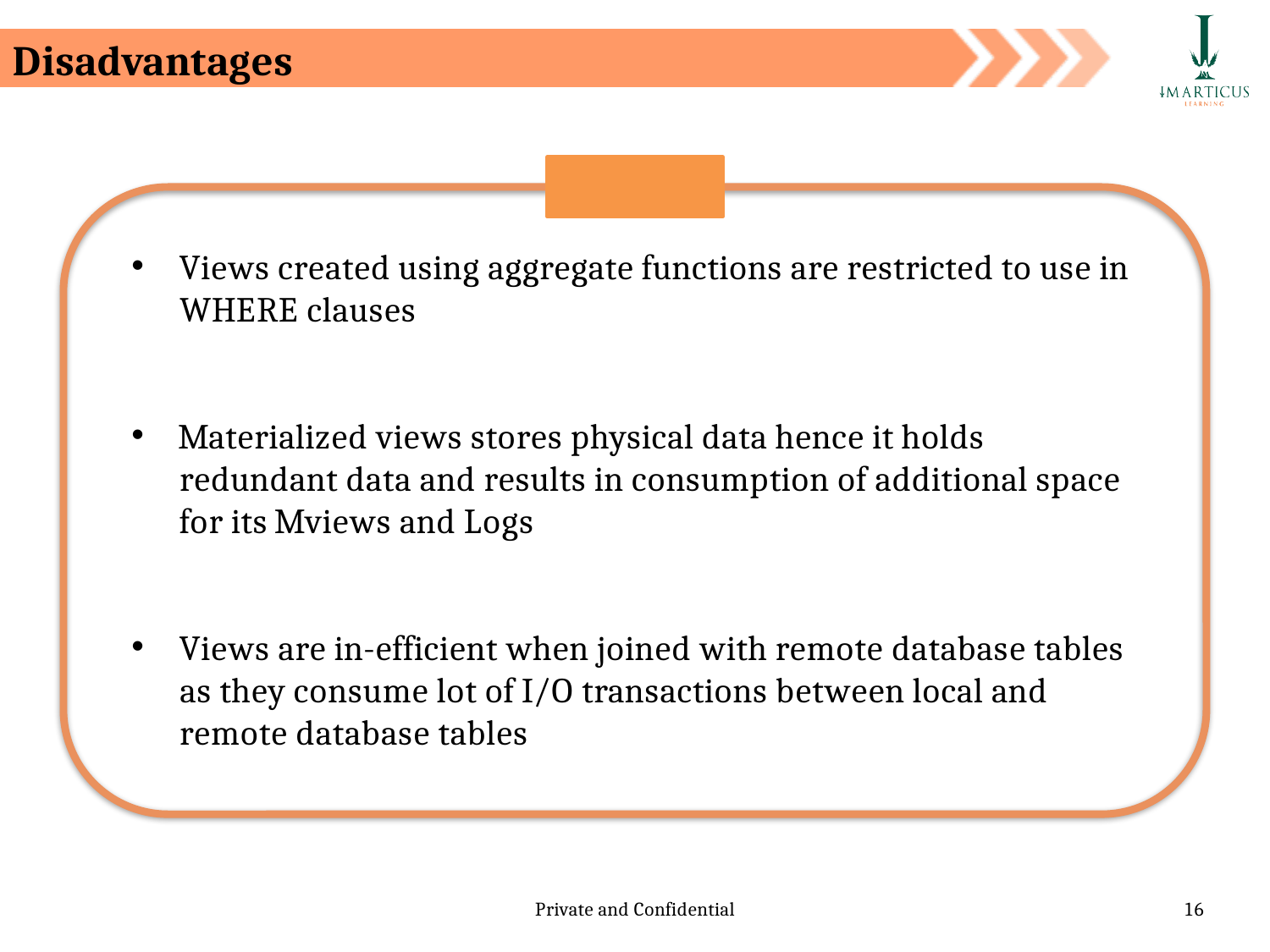

Disadvantages

Views created using aggregate functions are restricted to use in WHERE clauses

Materialized views stores physical data hence it holds redundant data and results in consumption of additional space for its Mviews and Logs

Views are in-efficient when joined with remote database tables as they consume lot of I/O transactions between local and remote database tables